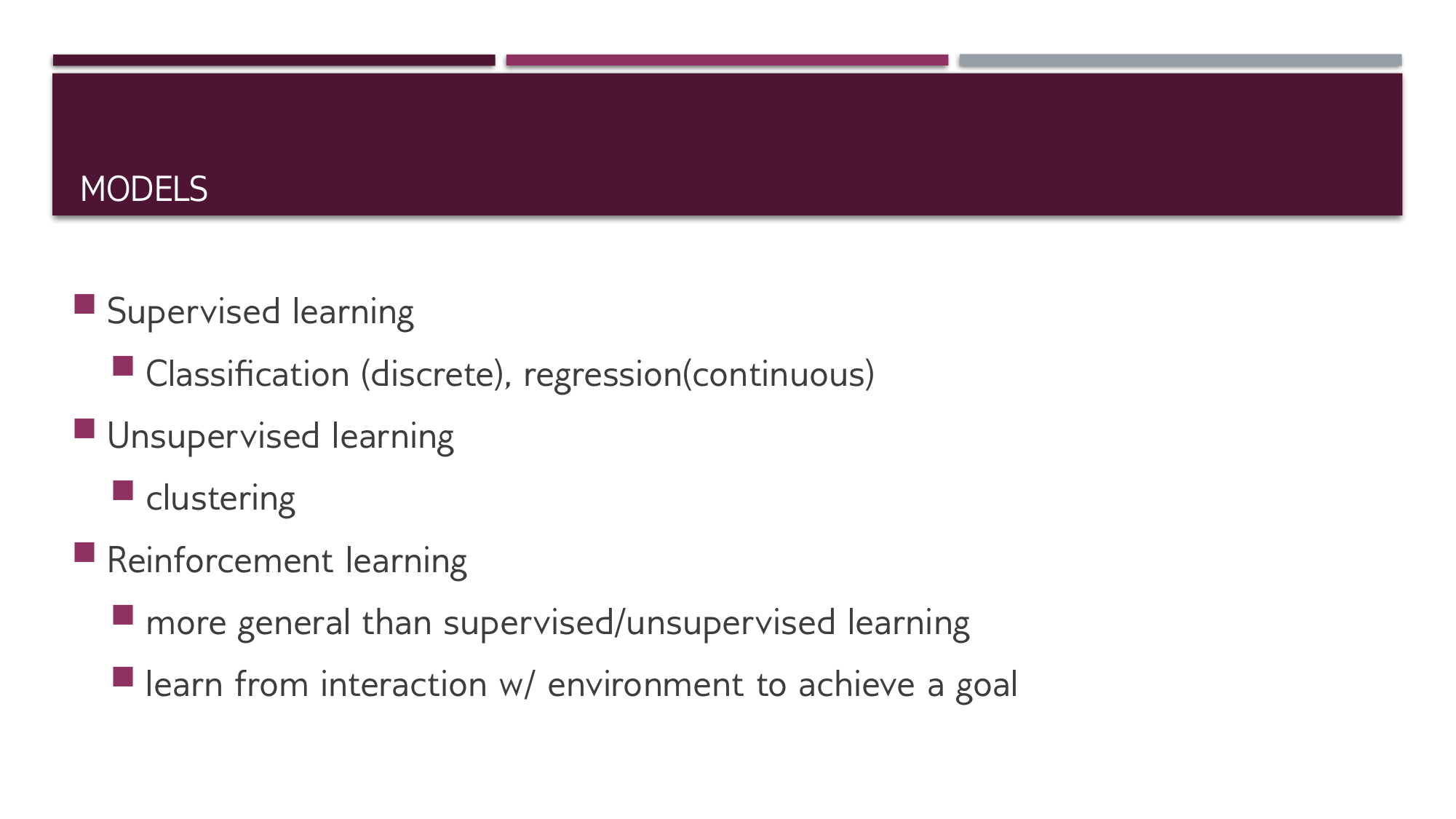

# Models

Supervised learning
Classification (discrete), regression(continuous)
Unsupervised learning
clustering
Reinforcement learning
more general than supervised/unsupervised learning
learn from interaction w/ environment to achieve a goal